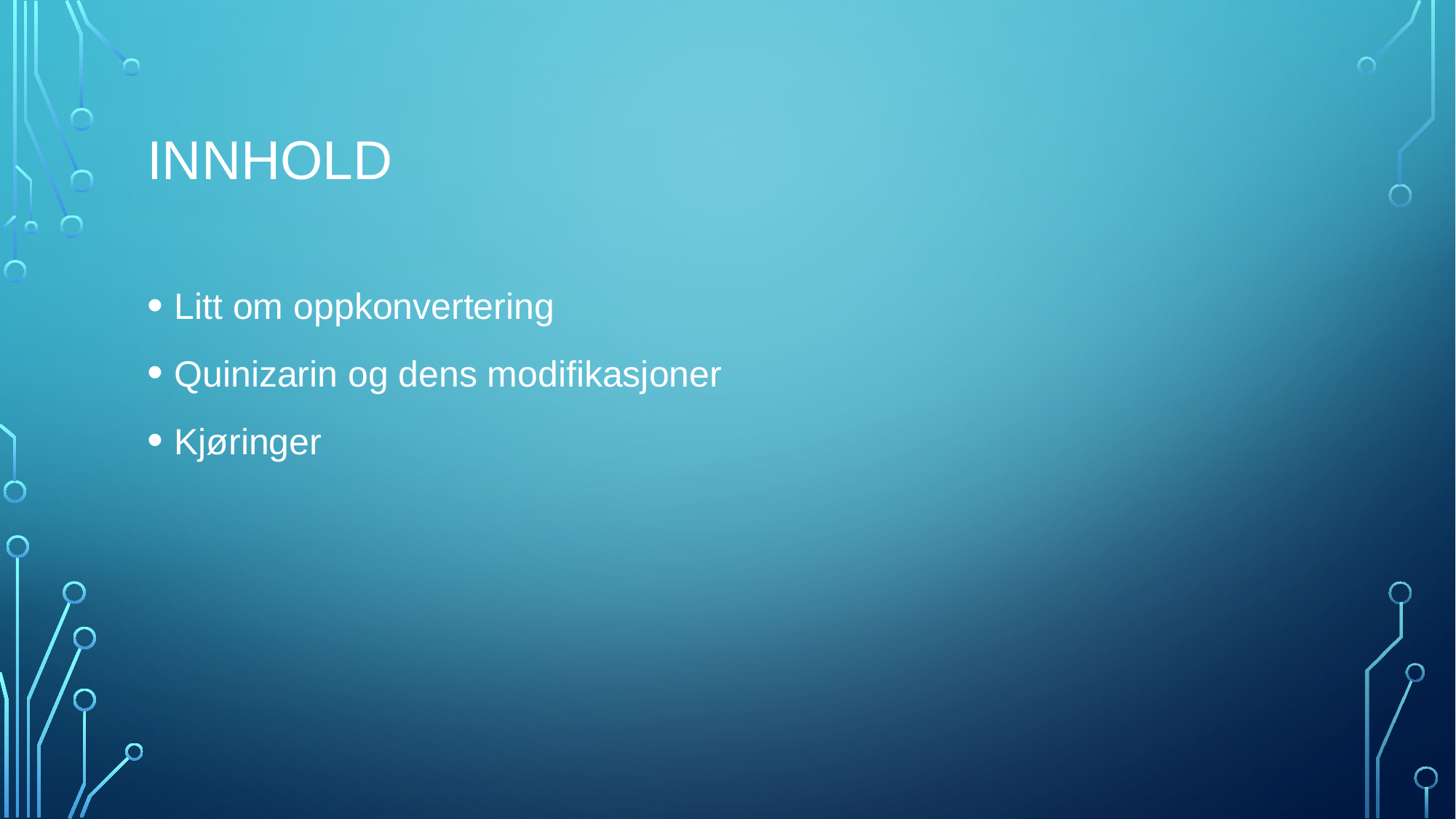

# Innhold
Litt om oppkonvertering
Quinizarin og dens modifikasjoner
Kjøringer